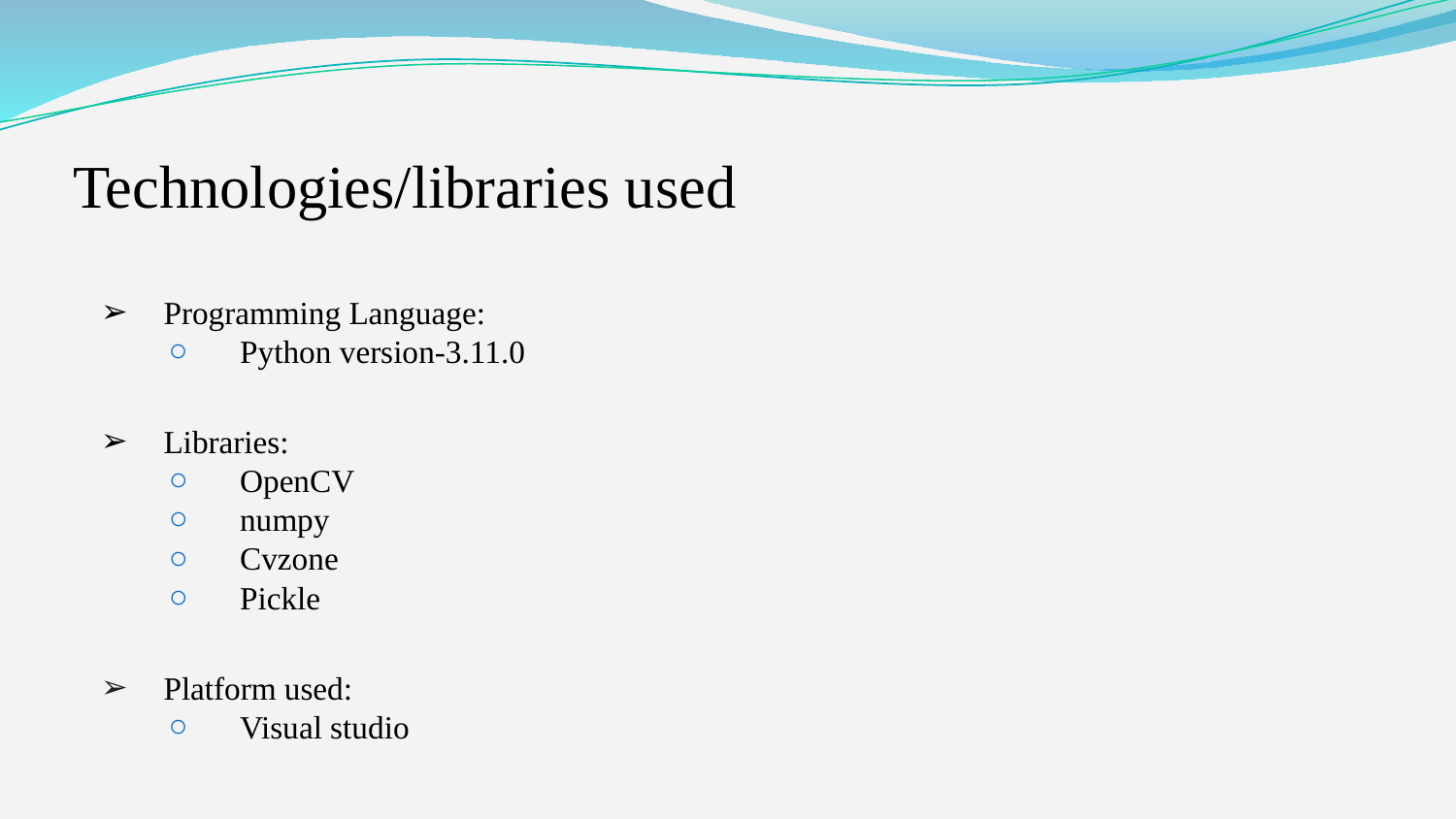

# Technologies/libraries used

Programming Language:
Python version-3.11.0

Libraries:
OpenCV
numpy
Cvzone
Pickle

Platform used:
Visual studio